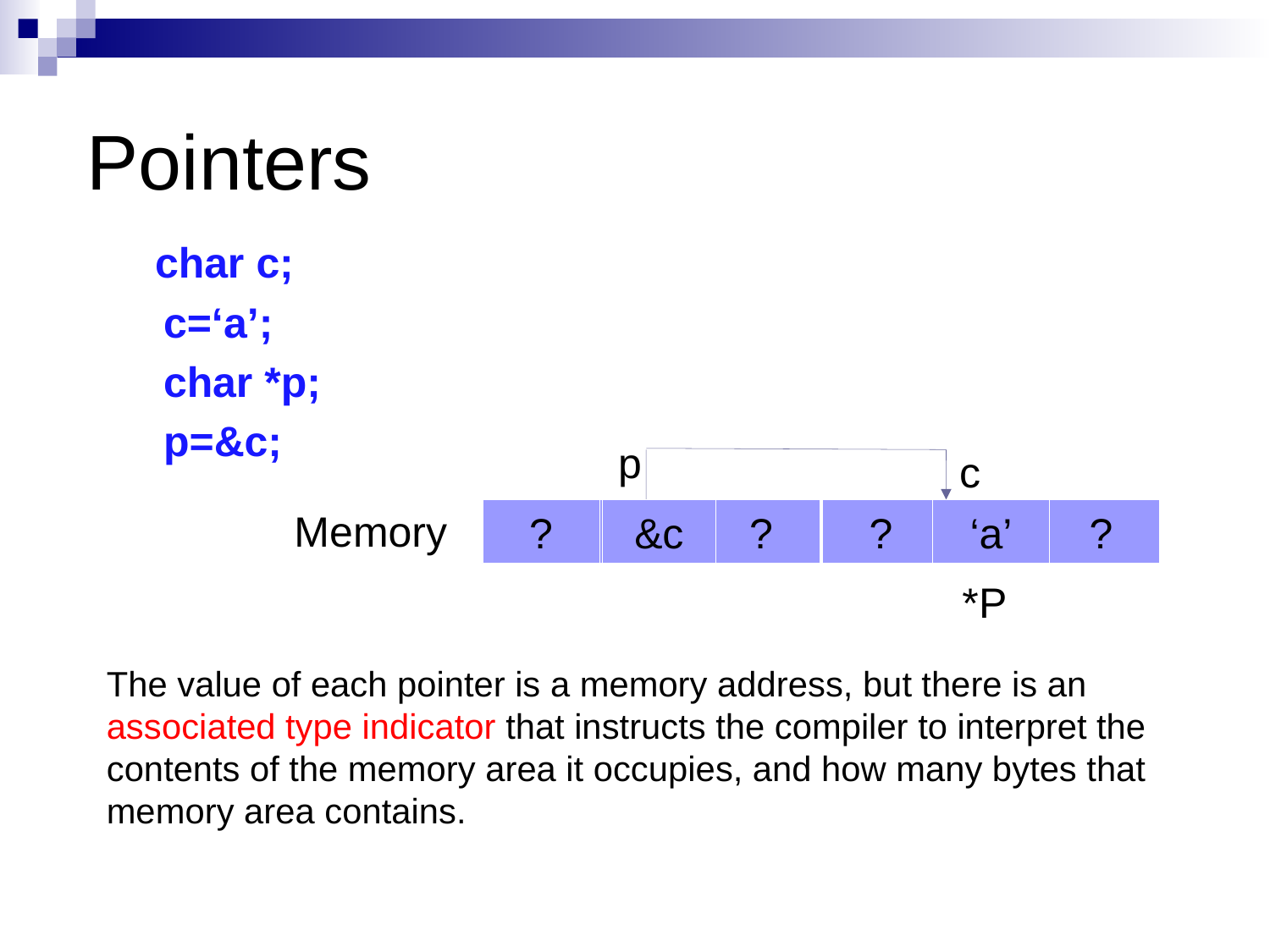

Pointers
    char c;
c=‘a’;
char *p;
p=&c;
p
c

Memory
?
?
&c
?
?
?
‘a’
?
*P
The value of each pointer is a memory address, but there is an associated type indicator that instructs the compiler to interpret the contents of the memory area it occupies, and how many bytes that memory area contains.